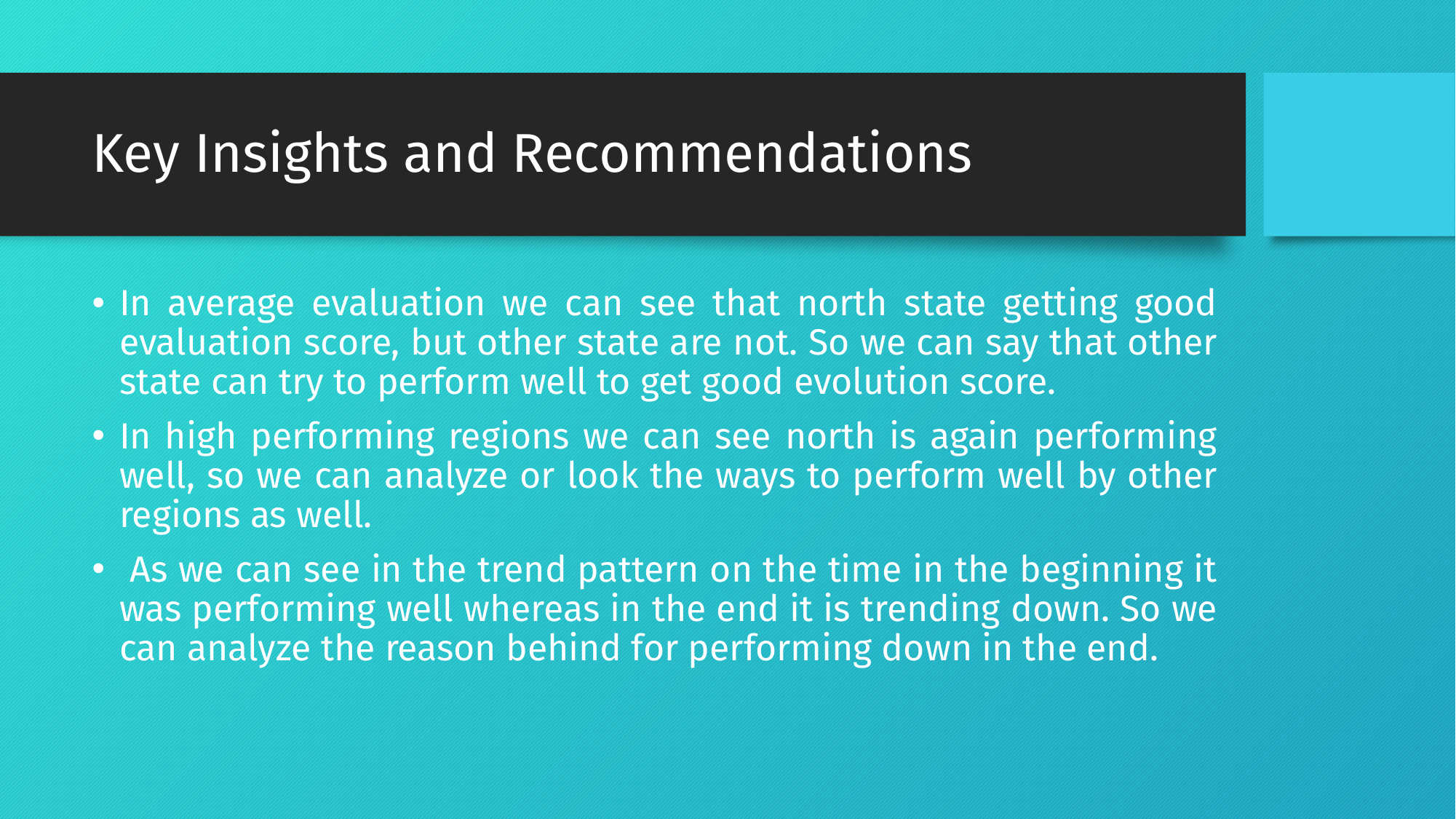

# Key Insights and Recommendations
In average evaluation we can see that north state getting good evaluation score, but other state are not. So we can say that other state can try to perform well to get good evolution score.
In high performing regions we can see north is again performing well, so we can analyze or look the ways to perform well by other regions as well.
 As we can see in the trend pattern on the time in the beginning it was performing well whereas in the end it is trending down. So we can analyze the reason behind for performing down in the end.